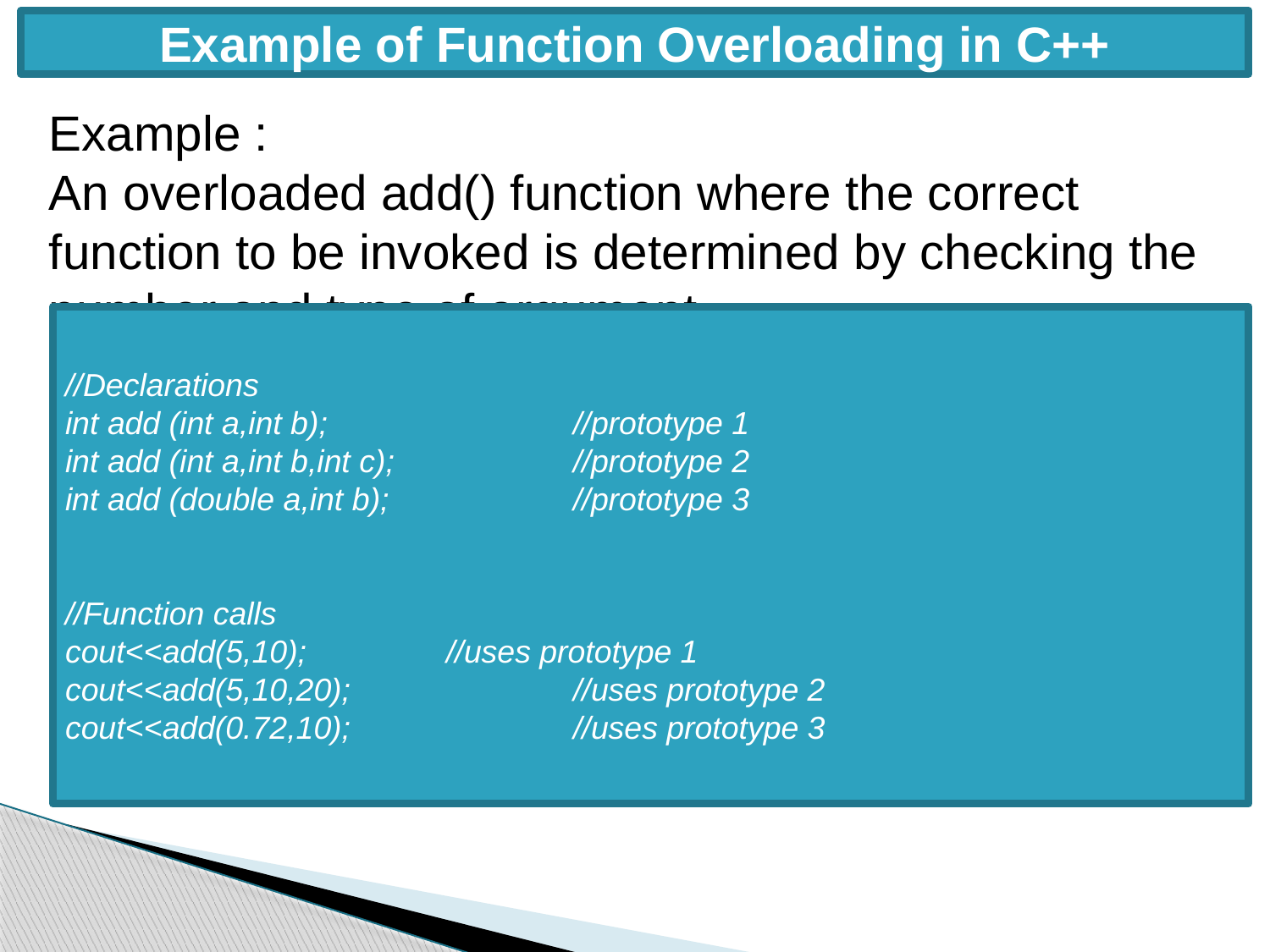

Example of Function Overloading in C++
Example :
An overloaded add() function where the correct function to be invoked is determined by checking the number and type of argument
//Declarations
int add (int a,int b);		//prototype 1
int add (int a,int b,int c);		//prototype 2
int add (double a,int b);		//prototype 3

//Function calls
cout<<add(5,10);		//uses prototype 1
cout<<add(5,10,20);		//uses prototype 2
cout<<add(0.72,10);		//uses prototype 3